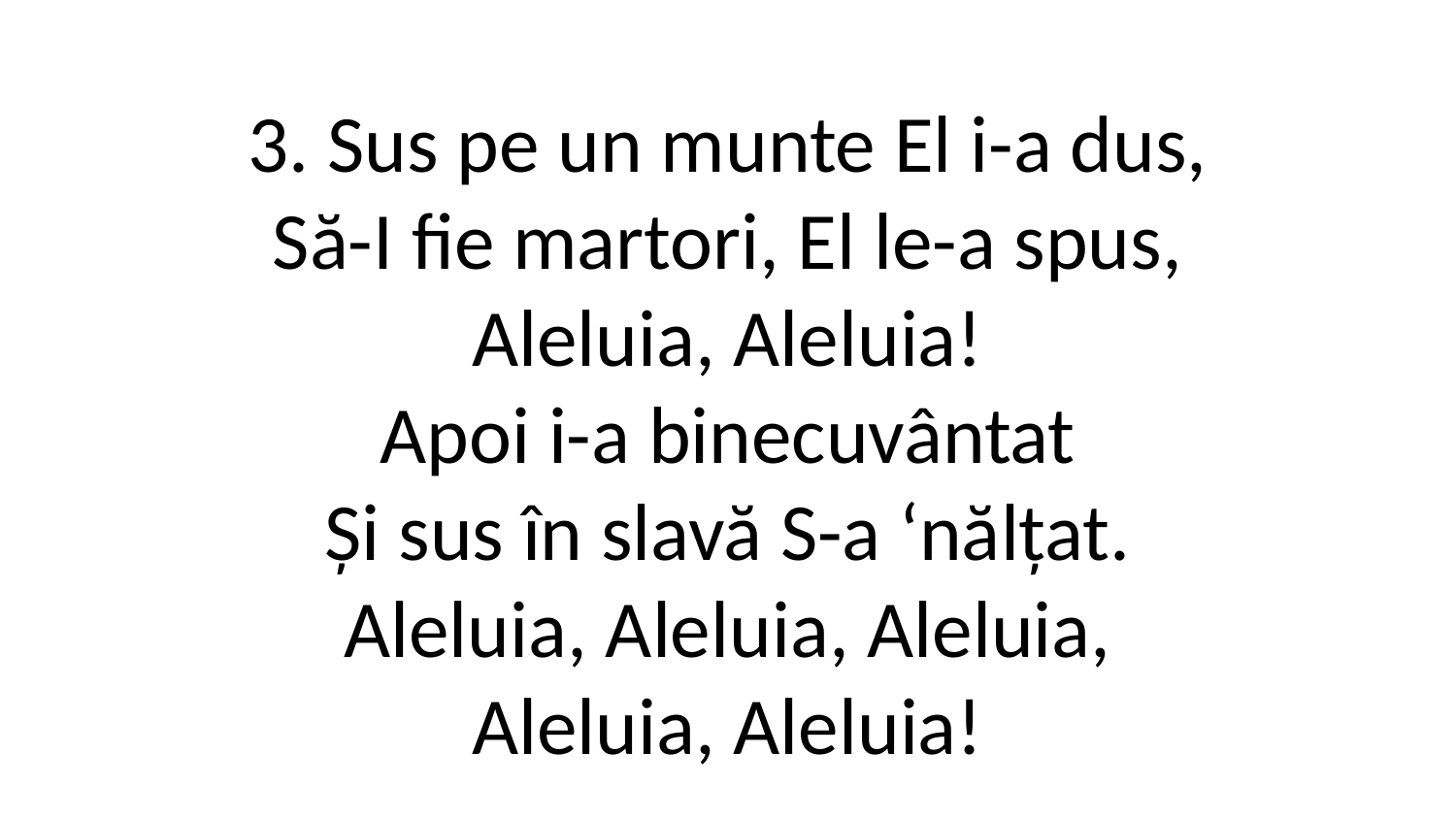

3. Sus pe un munte El i-a dus,
Să-I fie martori, El le-a spus,
Aleluia, Aleluia!
Apoi i-a binecuvântat
Și sus în slavă S-a ‘nălțat.
Aleluia, Aleluia, Aleluia,
Aleluia, Aleluia!